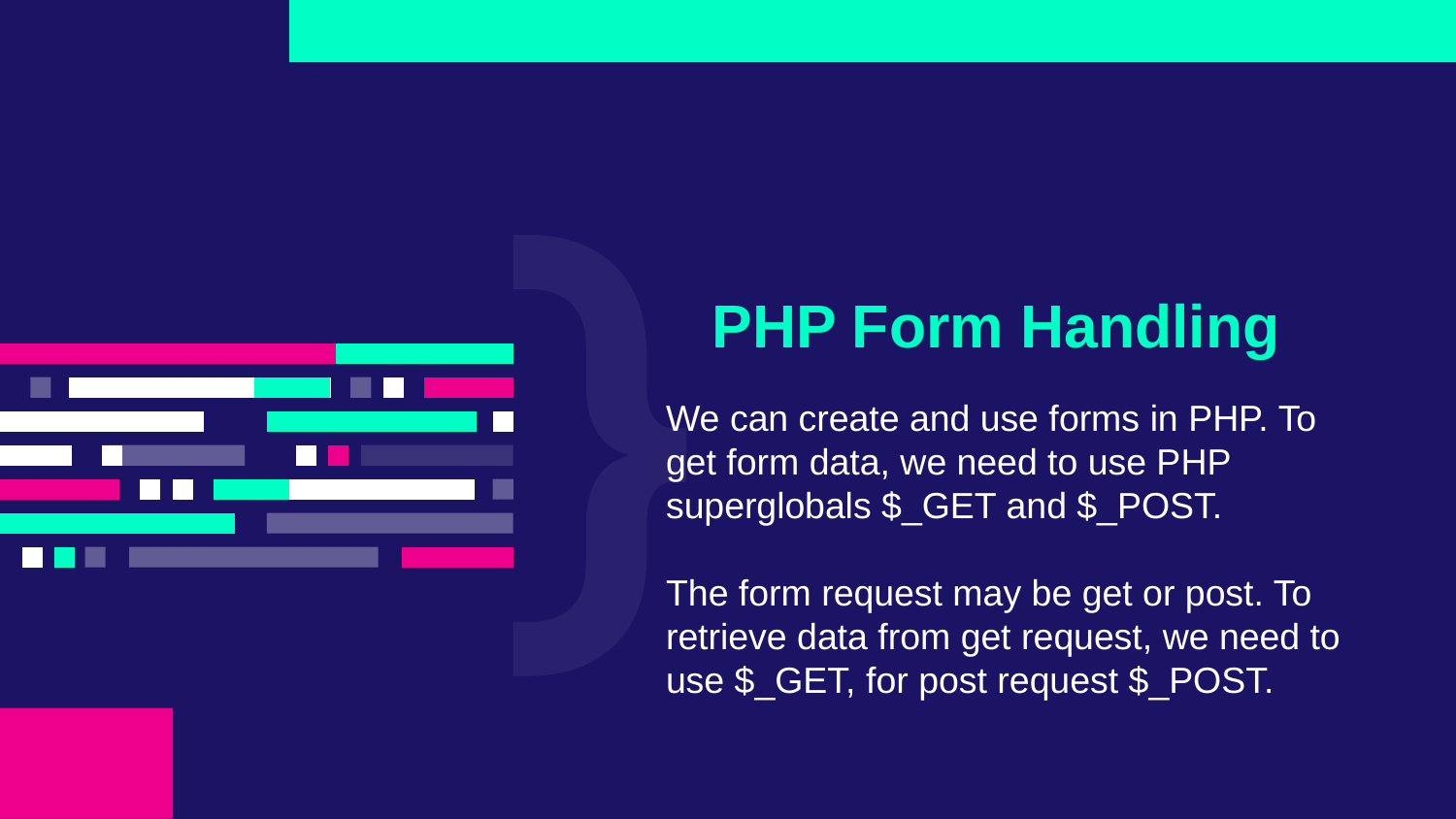

# PHP Form Handling
We can create and use forms in PHP. To get form data, we need to use PHP superglobals $_GET and $_POST.

The form request may be get or post. To retrieve data from get request, we need to use $_GET, for post request $_POST.